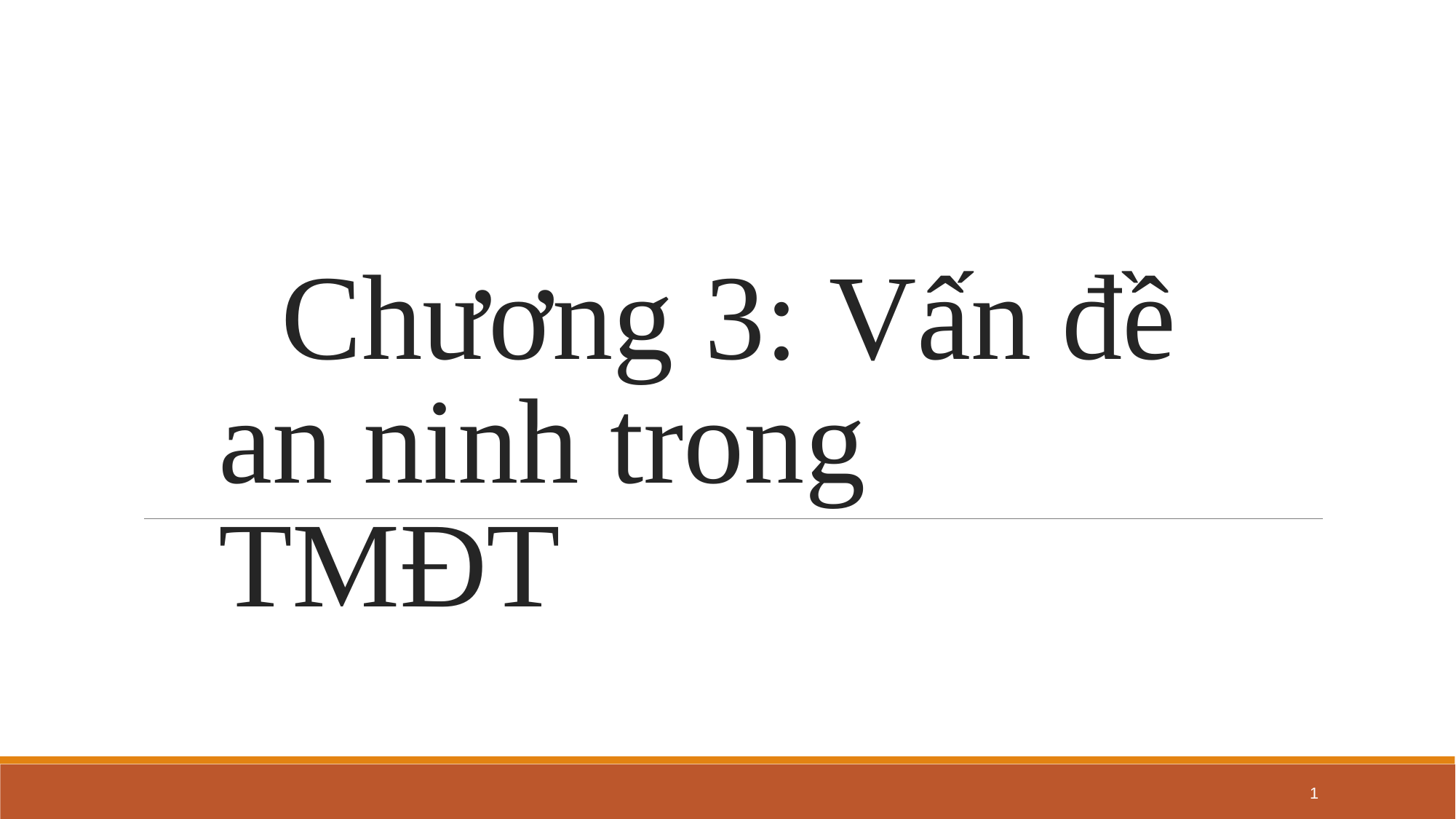

# Chương 3: Vấn đề an ninh trong TMĐT
1